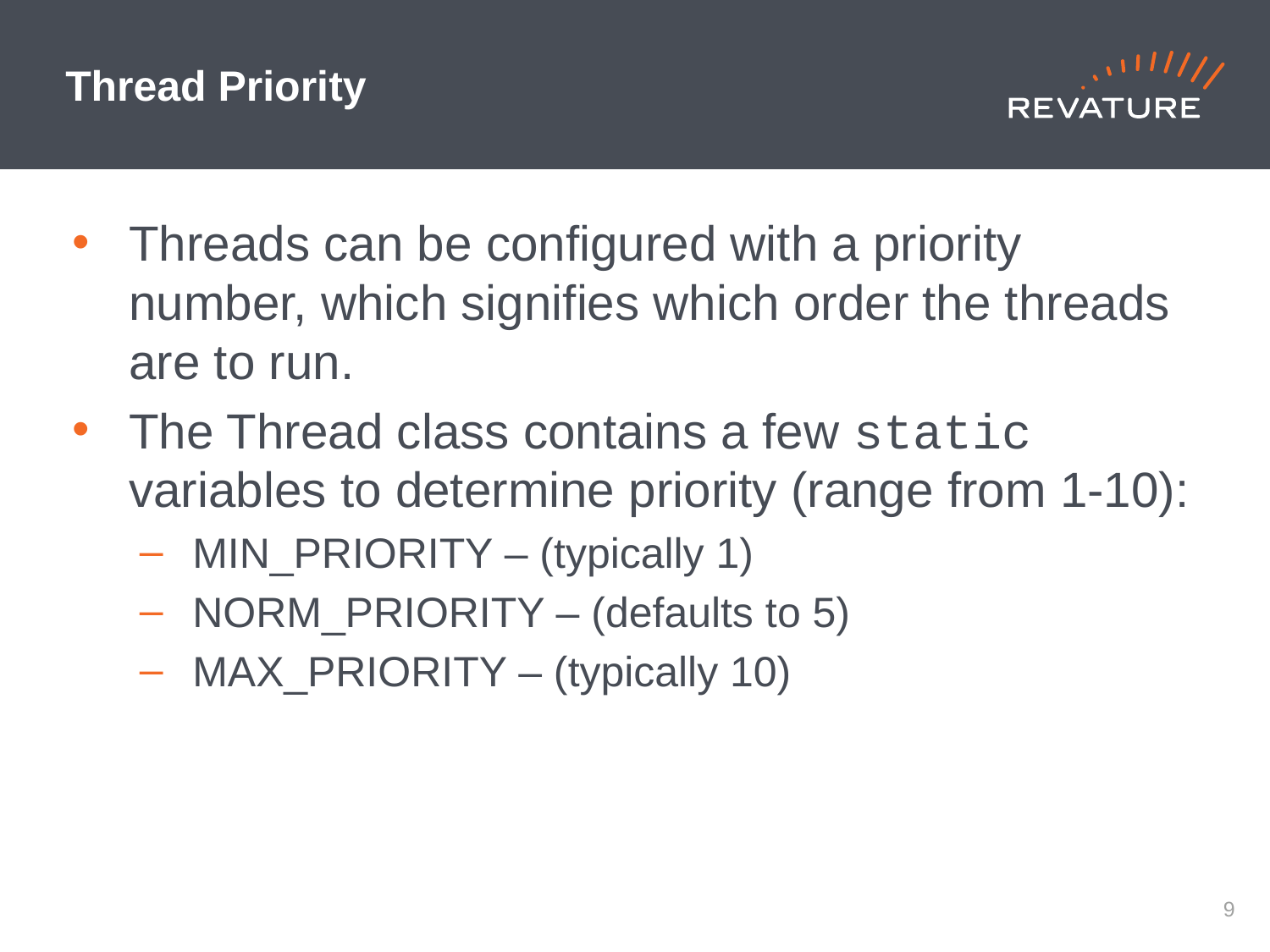

# Thread Priority
Threads can be configured with a priority number, which signifies which order the threads are to run.
The Thread class contains a few static variables to determine priority (range from 1-10):
MIN_PRIORITY – (typically 1)
NORM_PRIORITY – (defaults to 5)
MAX_PRIORITY – (typically 10)

9